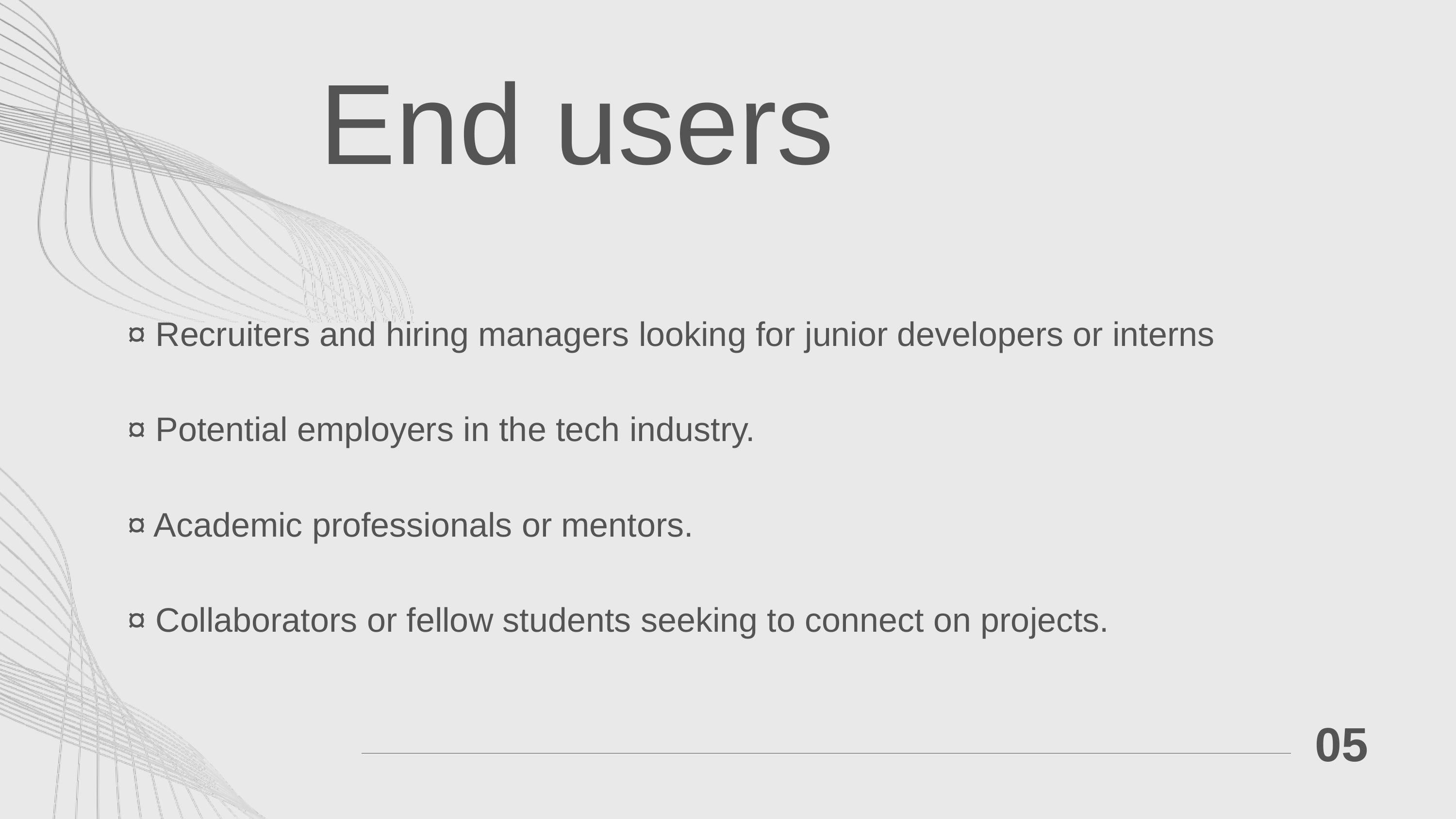

End users

​¤ Recruiters and hiring managers looking for junior developers or interns

​¤ Potential employers in the tech industry.

​¤ Academic professionals or mentors.

​¤ Collaborators or fellow students seeking to connect on projects.

05